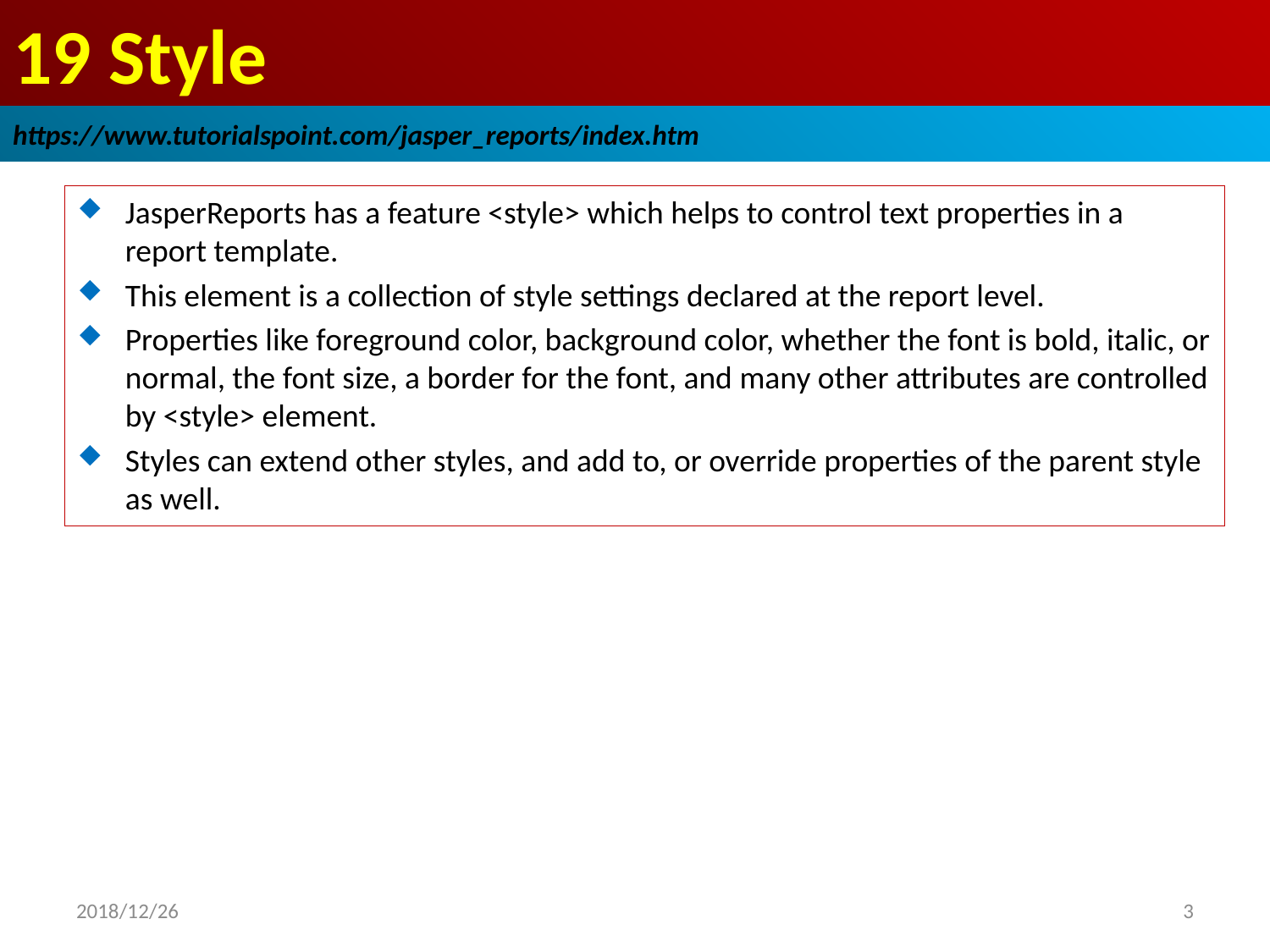

# 19 Style
https://www.tutorialspoint.com/jasper_reports/index.htm
JasperReports has a feature <style> which helps to control text properties in a report template.
This element is a collection of style settings declared at the report level.
Properties like foreground color, background color, whether the font is bold, italic, or normal, the font size, a border for the font, and many other attributes are controlled by <style> element.
Styles can extend other styles, and add to, or override properties of the parent style as well.
2018/12/26
3